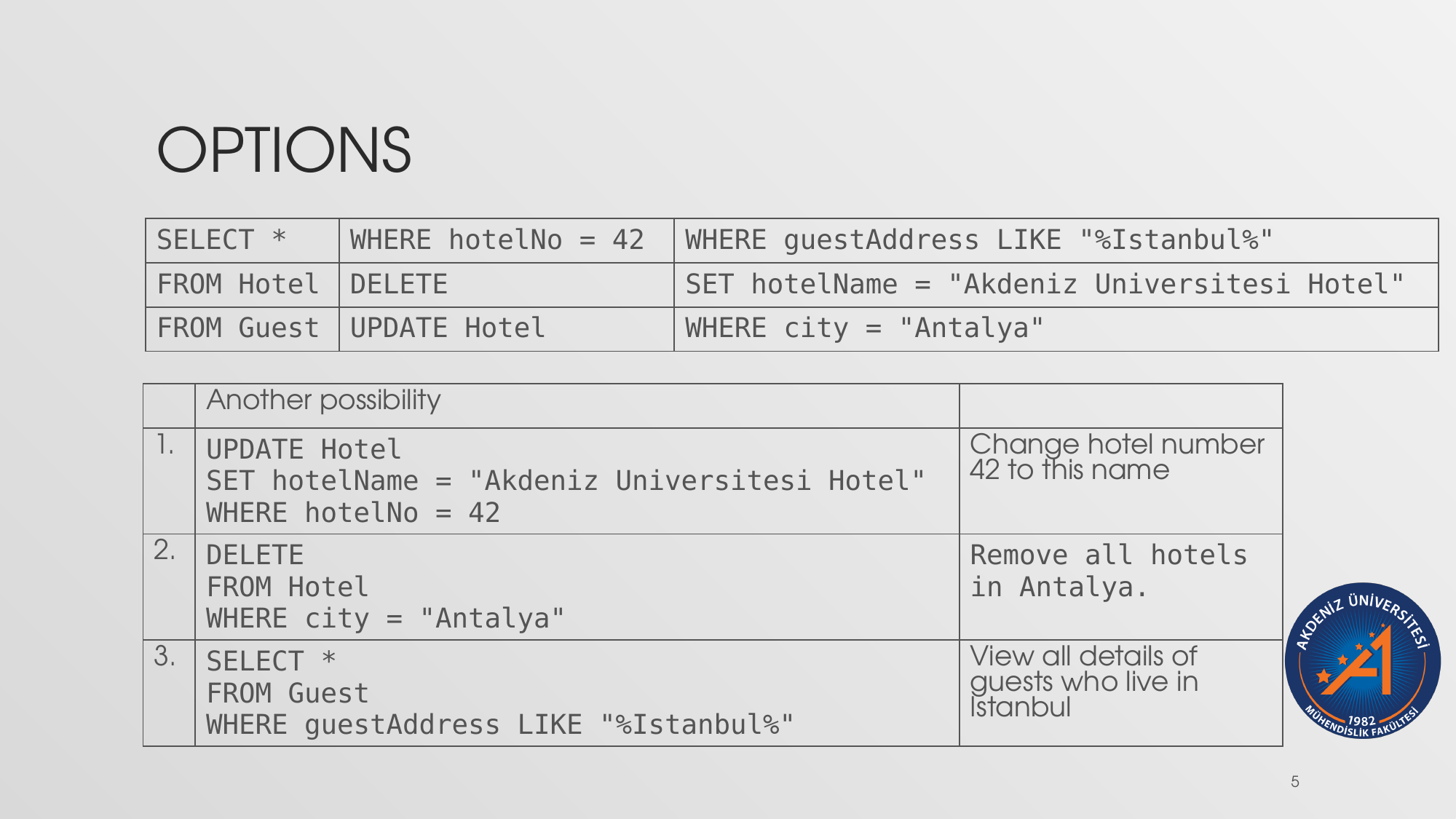

# Options
| SELECT \* | WHERE hotelNo = 42 | WHERE guestAddress LIKE "%Istanbul%" |
| --- | --- | --- |
| FROM Hotel | DELETE | SET hotelName = "Akdeniz Universitesi Hotel" |
| FROM Guest | UPDATE Hotel | WHERE city = "Antalya" |
|  | Another possibility |  |
| --- | --- | --- |
| 1. | UPDATE Hotel SET hotelName = "Akdeniz Universitesi Hotel" WHERE hotelNo = 42 | Change hotel number 42 to this name |
| 2. | DELETE FROM Hotel WHERE city = "Antalya" | Remove all hotels in Antalya. |
| 3. | SELECT \* FROM Guest WHERE guestAddress LIKE "%Istanbul%" | View all details of guests who live in Istanbul |
5